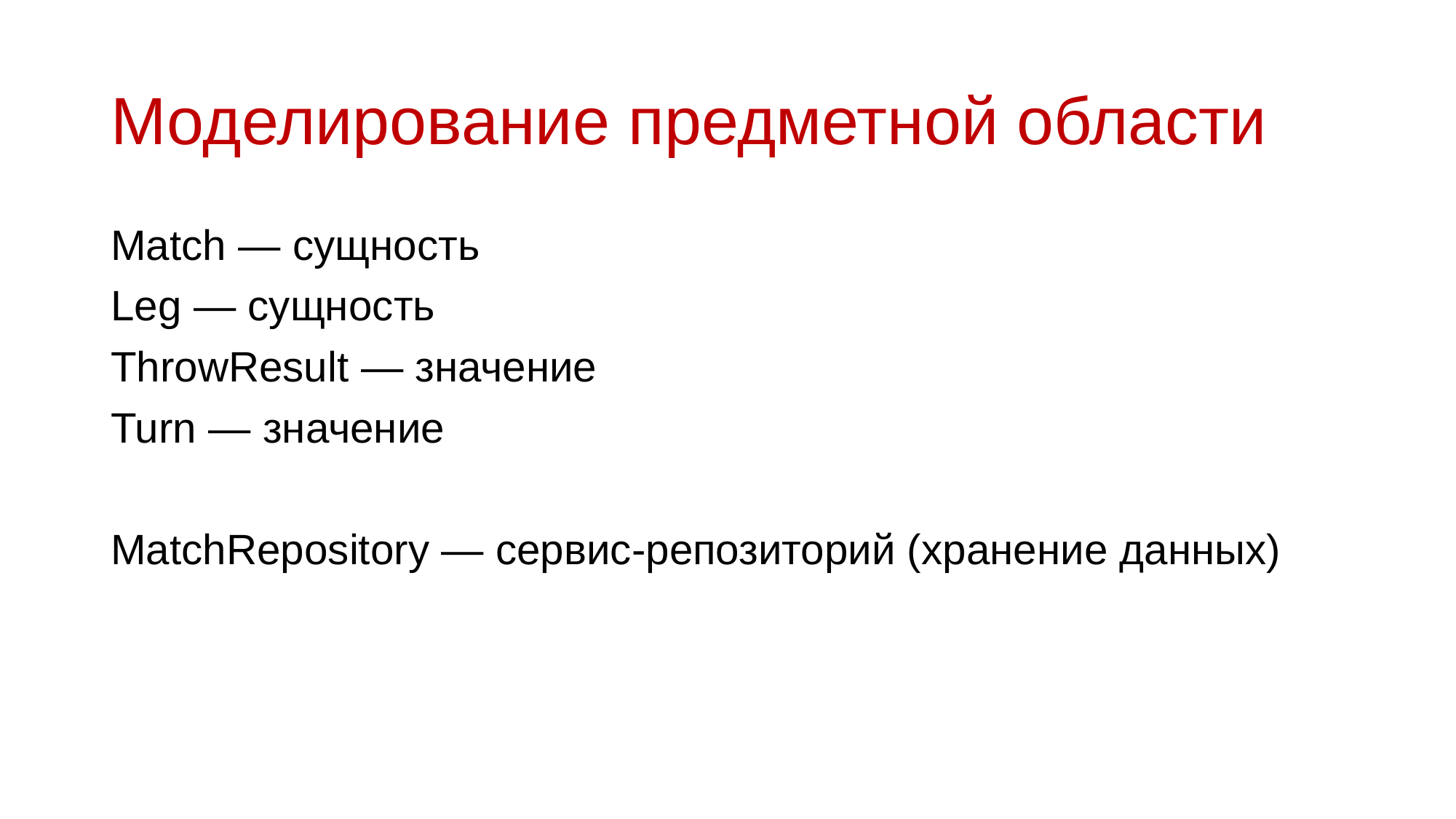

# Моделирование предметной области
Match — сущность
Leg — сущность
ThrowResult — значение
Turn — значение

MatchRepository — сервис-репозиторий (хранение данных)